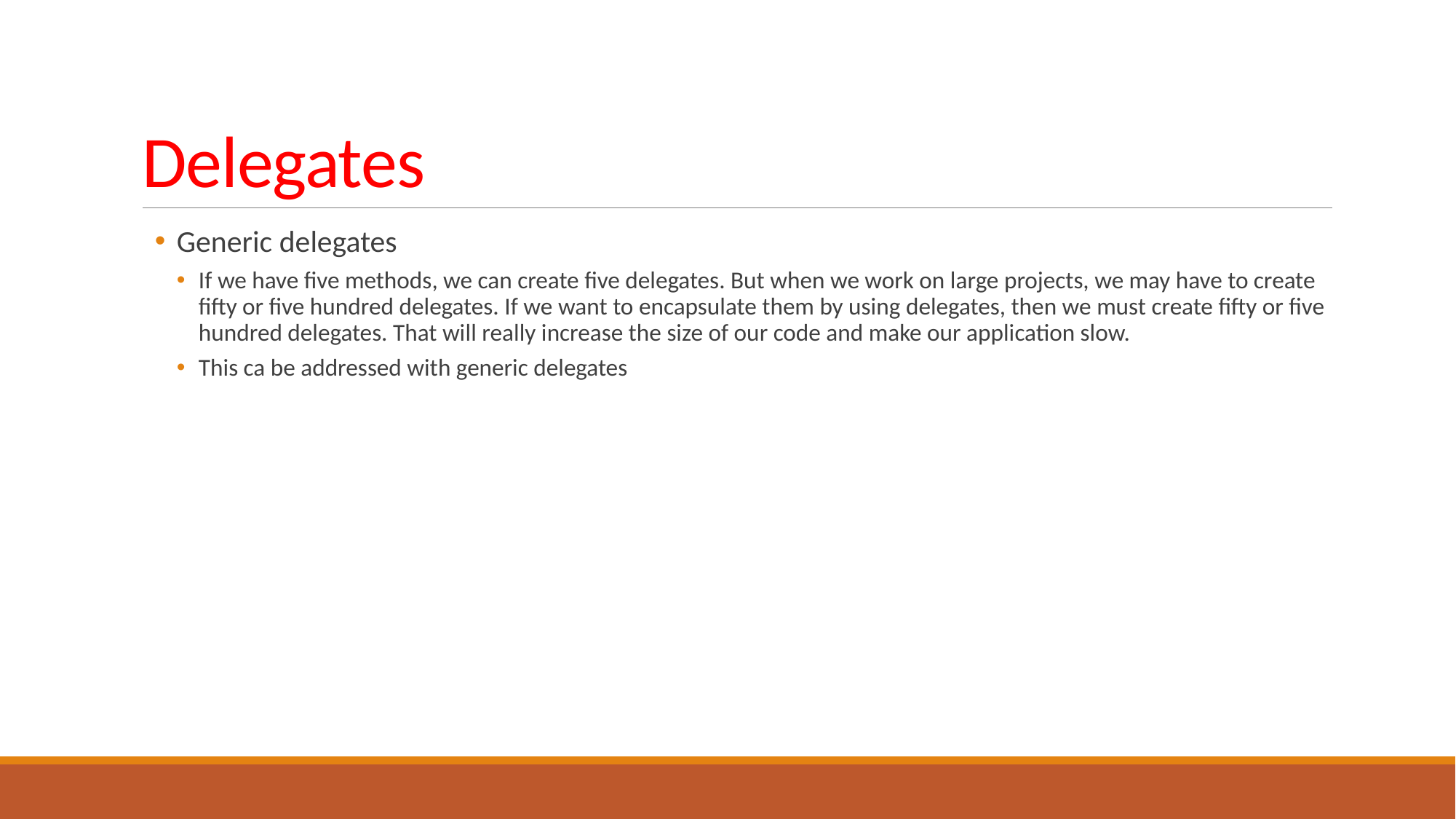

# Delegates
Generic delegates
If we have five methods, we can create five delegates. But when we work on large projects, we may have to create fifty or five hundred delegates. If we want to encapsulate them by using delegates, then we must create fifty or five hundred delegates. That will really increase the size of our code and make our application slow.
This ca be addressed with generic delegates